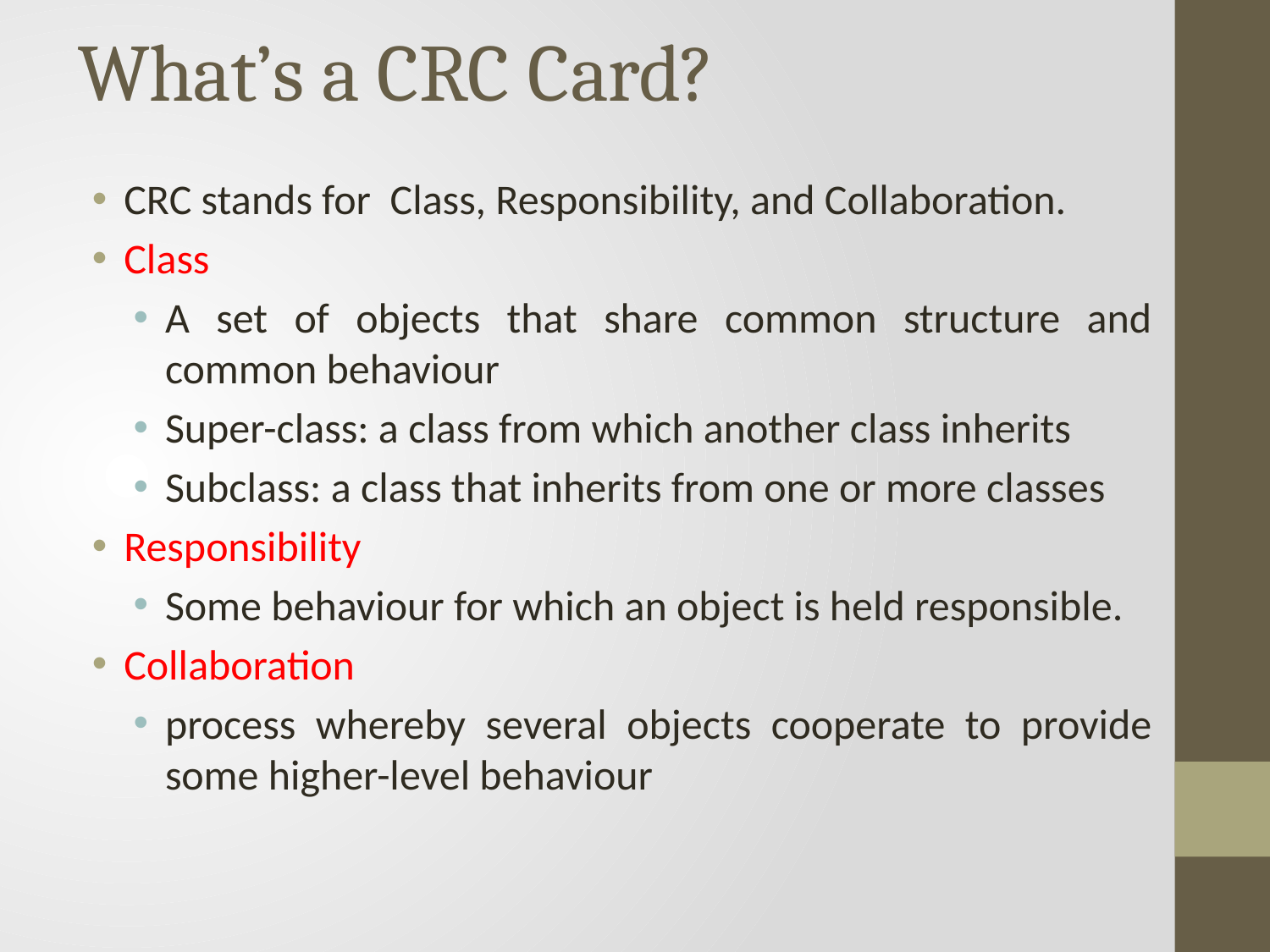

# What’s a CRC Card?
CRC stands for  Class, Responsibility, and Collaboration.
Class
A set of objects that share common structure and common behaviour
Super-class: a class from which another class inherits
Subclass: a class that inherits from one or more classes
Responsibility
Some behaviour for which an object is held responsible.
Collaboration
process whereby several objects cooperate to provide some higher-level behaviour